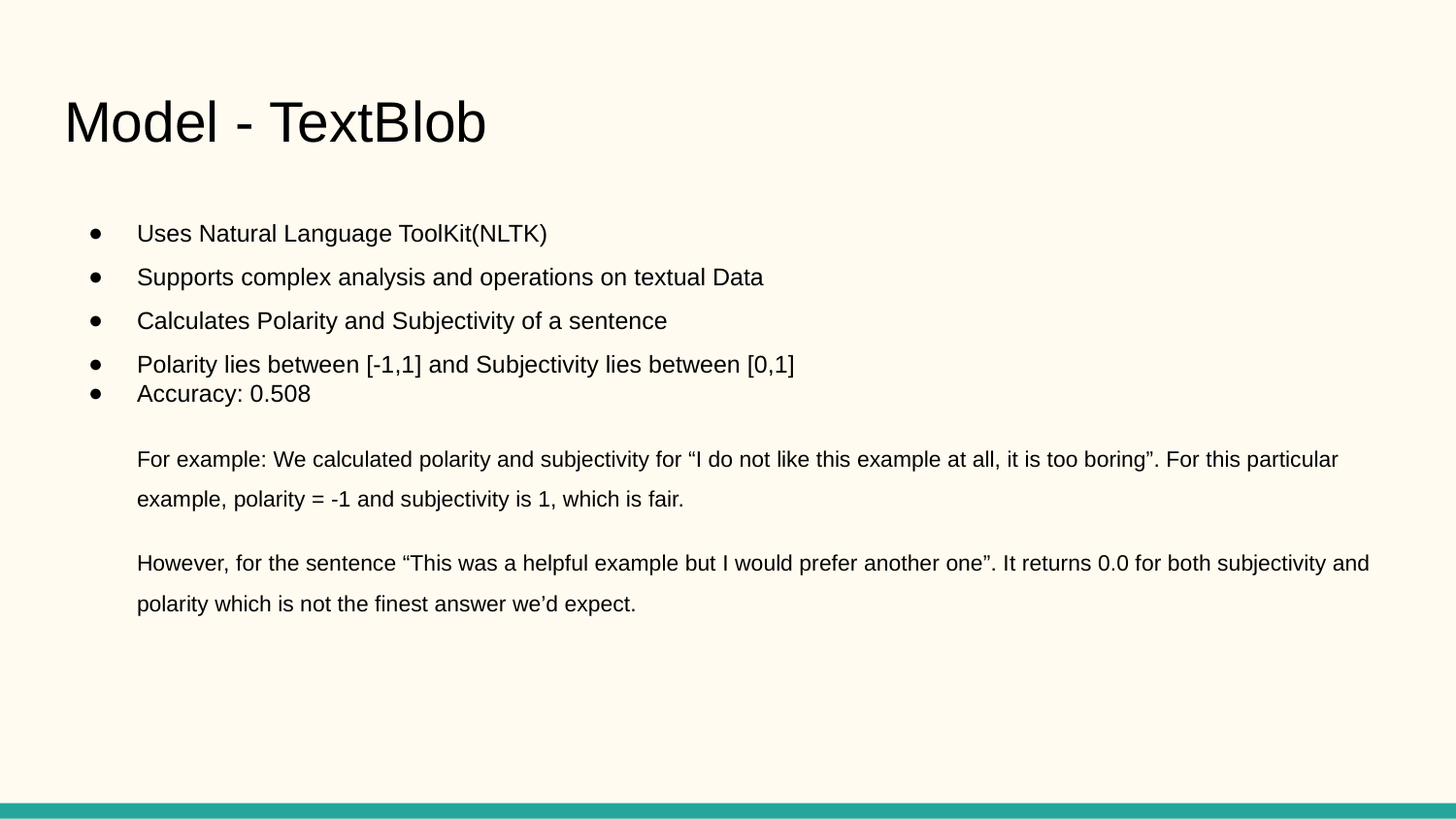

# Model - TextBlob
Uses Natural Language ToolKit(NLTK)
Supports complex analysis and operations on textual Data
Calculates Polarity and Subjectivity of a sentence
Polarity lies between [-1,1] and Subjectivity lies between [0,1]
Accuracy: 0.508
For example: We calculated polarity and subjectivity for “I do not like this example at all, it is too boring”. For this particular example, polarity = -1 and subjectivity is 1, which is fair.
However, for the sentence “This was a helpful example but I would prefer another one”. It returns 0.0 for both subjectivity and polarity which is not the finest answer we’d expect.